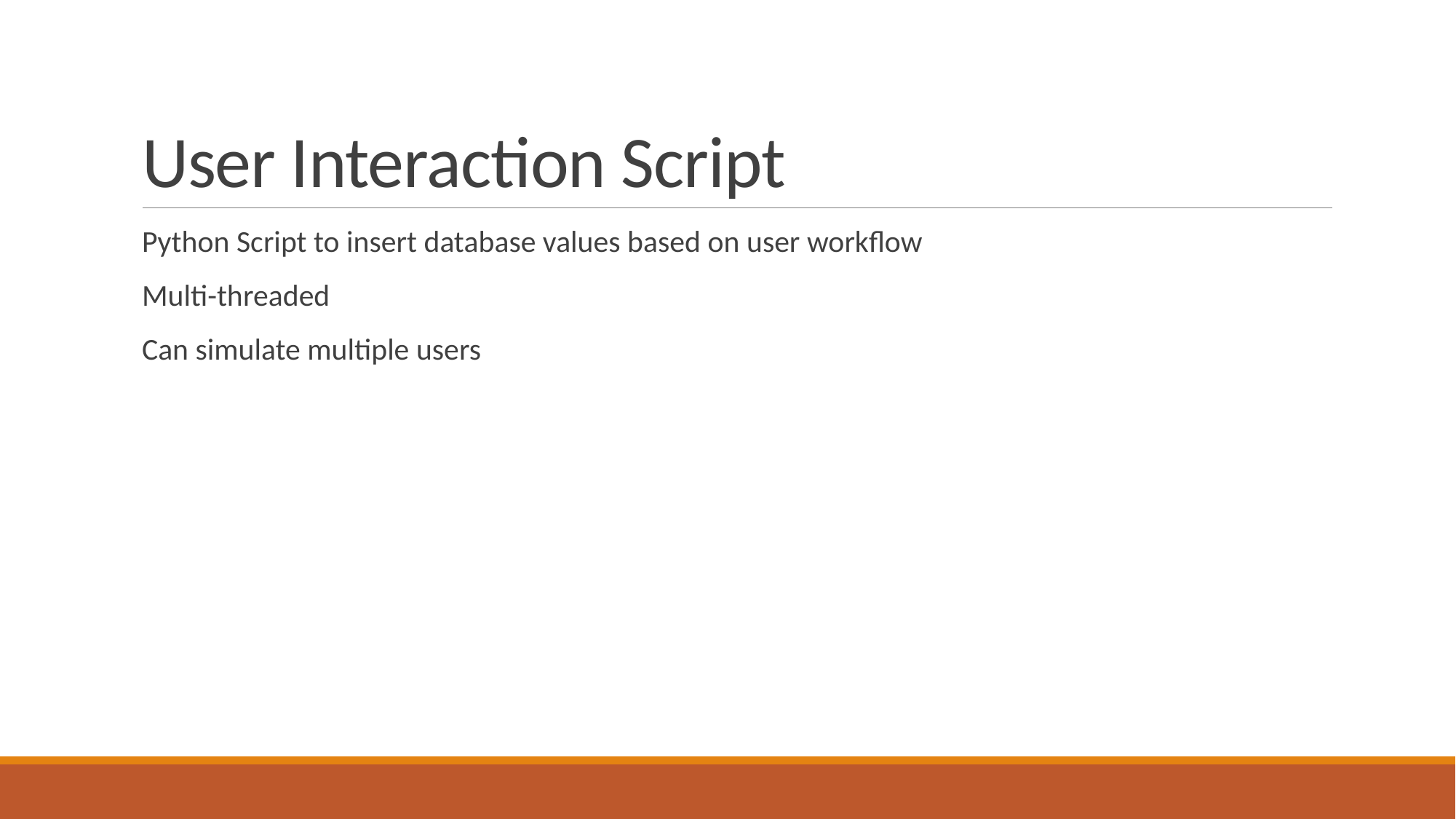

# User Interaction Script
Python Script to insert database values based on user workflow
Multi-threaded
Can simulate multiple users